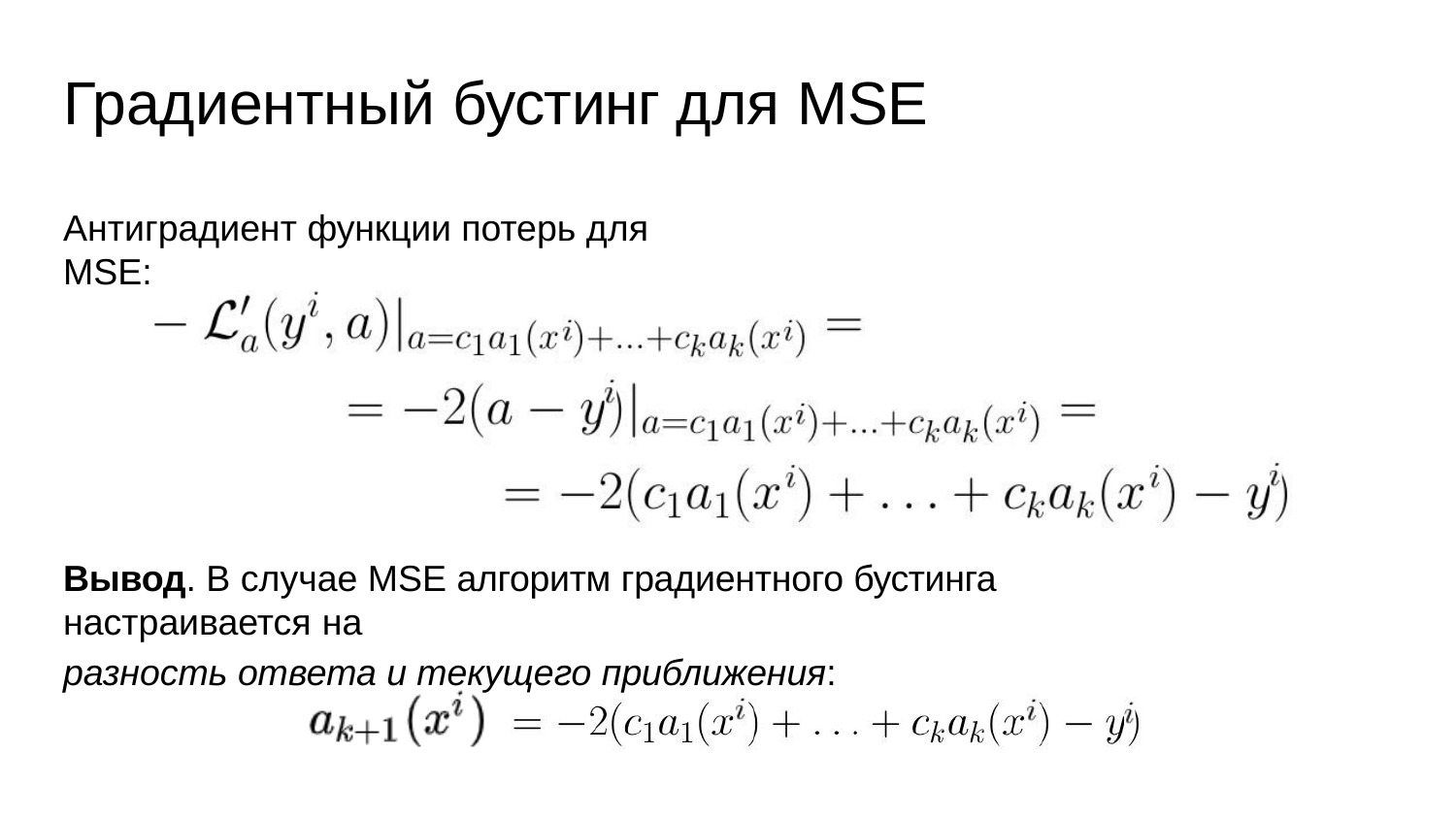

# Градиентный бустинг для MSE
Антиградиент функции потерь для MSE:

Вывод. В случае MSE алгоритм градиентного бустинга настраивается на
разность ответа и текущего приближения: